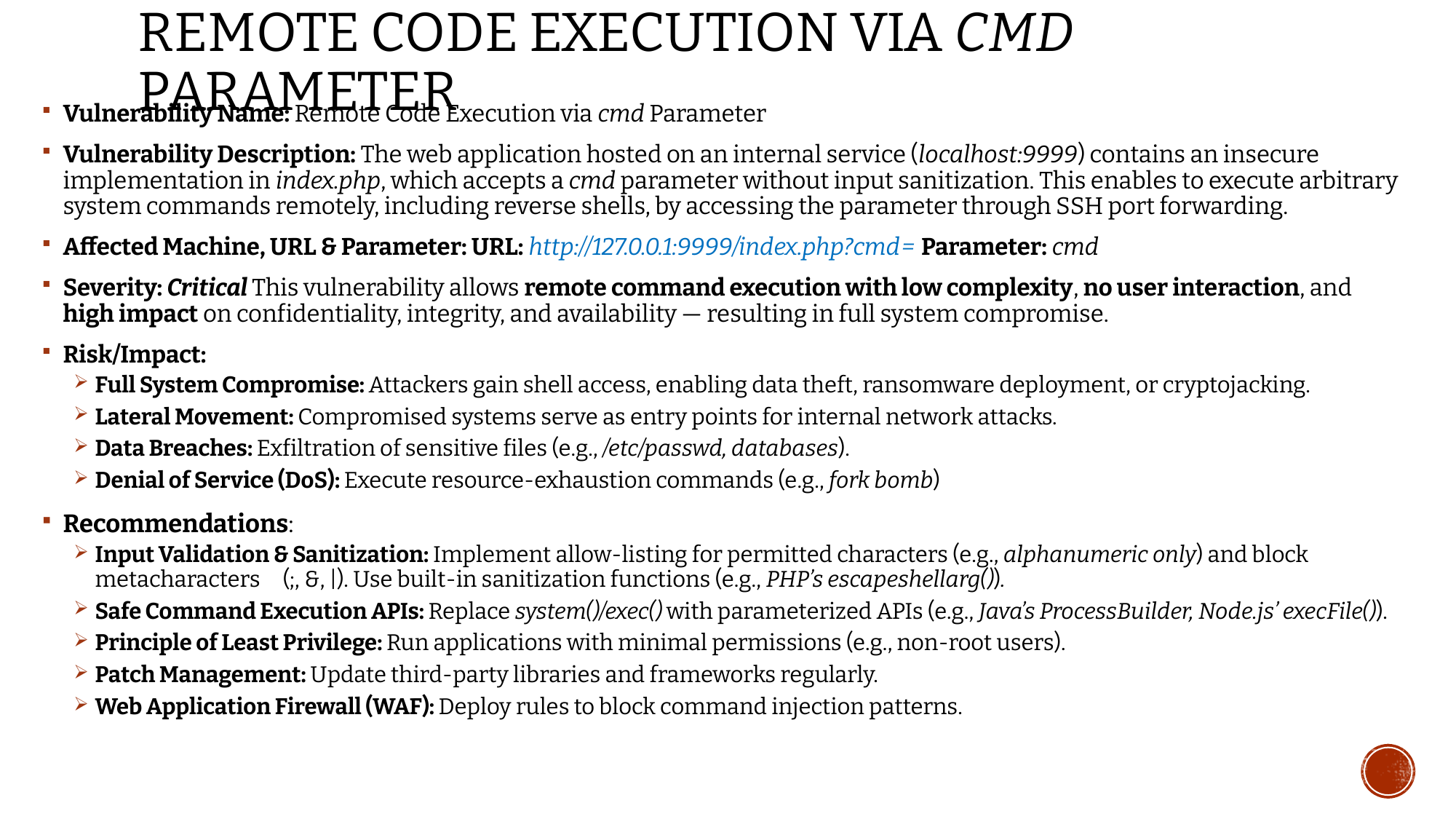

# Remote Code Execution via cmd Parameter
Vulnerability Name: Remote Code Execution via cmd Parameter
Vulnerability Description: The web application hosted on an internal service (localhost:9999) contains an insecure implementation in index.php, which accepts a cmd parameter without input sanitization. This enables to execute arbitrary system commands remotely, including reverse shells, by accessing the parameter through SSH port forwarding.
Affected Machine, URL & Parameter: URL: http://127.0.0.1:9999/index.php?cmd= Parameter: cmd
Severity: Critical This vulnerability allows remote command execution with low complexity, no user interaction, and high impact on confidentiality, integrity, and availability — resulting in full system compromise.
Risk/Impact:
Full System Compromise: Attackers gain shell access, enabling data theft, ransomware deployment, or cryptojacking.
Lateral Movement: Compromised systems serve as entry points for internal network attacks.
Data Breaches: Exfiltration of sensitive files (e.g., /etc/passwd, databases).
Denial of Service (DoS): Execute resource-exhaustion commands (e.g., fork bomb)
Recommendations:
Input Validation & Sanitization: Implement allow-listing for permitted characters (e.g., alphanumeric only) and block metacharacters     (;, &, |). Use built-in sanitization functions (e.g., PHP’s escapeshellarg()).
Safe Command Execution APIs: Replace system()/exec() with parameterized APIs (e.g., Java’s ProcessBuilder, Node.js’ execFile()).
Principle of Least Privilege: Run applications with minimal permissions (e.g., non-root users).
Patch Management: Update third-party libraries and frameworks regularly.
Web Application Firewall (WAF): Deploy rules to block command injection patterns.